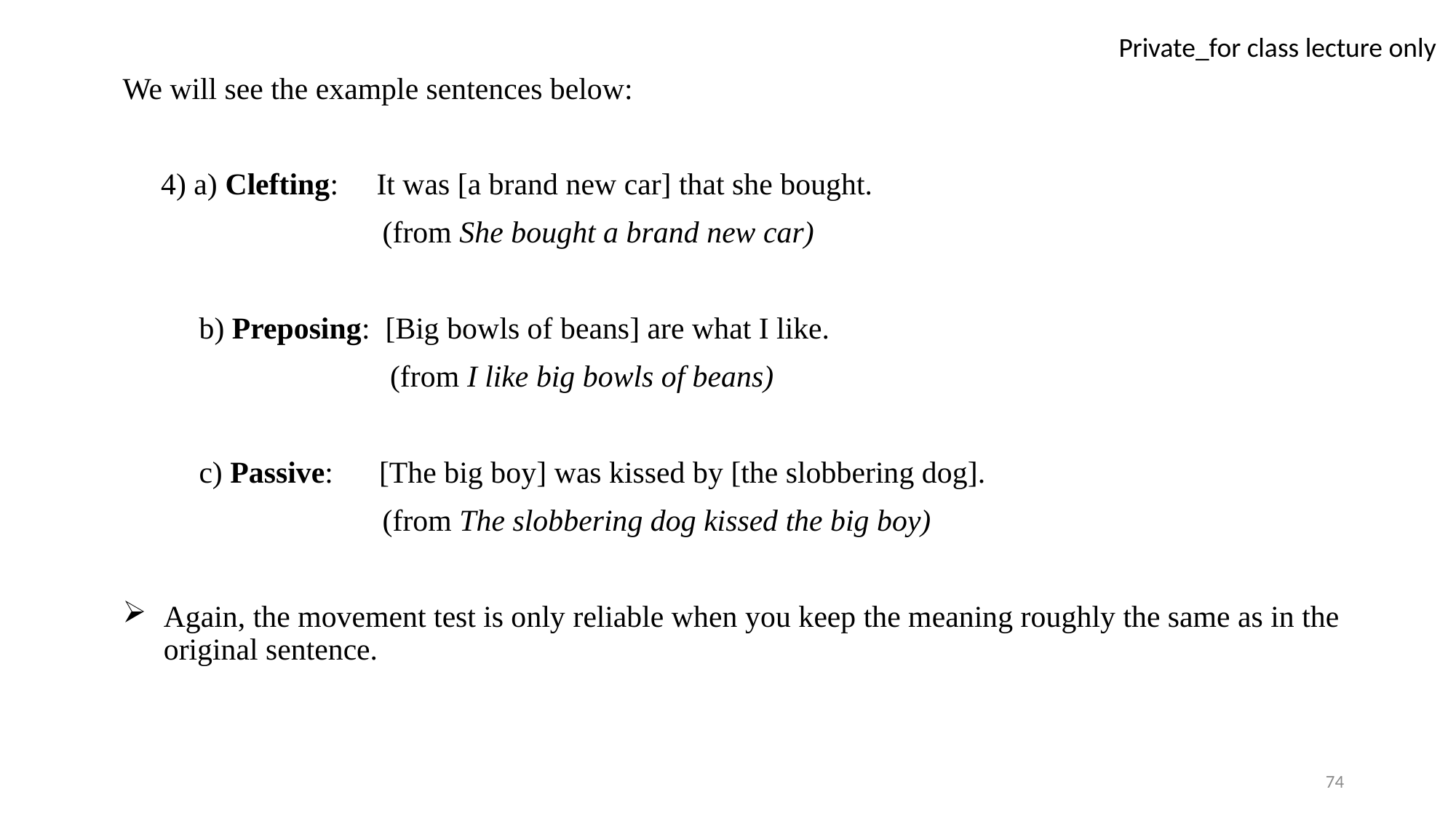

We will see the example sentences below:

     4) a) Clefting:     It was [a brand new car] that she bought.
                                  (from She bought a brand new car)

          b) Preposing:  [Big bowls of beans] are what I like.
                                   (from I like big bowls of beans)

          c) Passive:      [The big boy] was kissed by [the slobbering dog].
                                  (from The slobbering dog kissed the big boy)

Again, the movement test is only reliable when you keep the meaning roughly the same as in the original sentence.

74